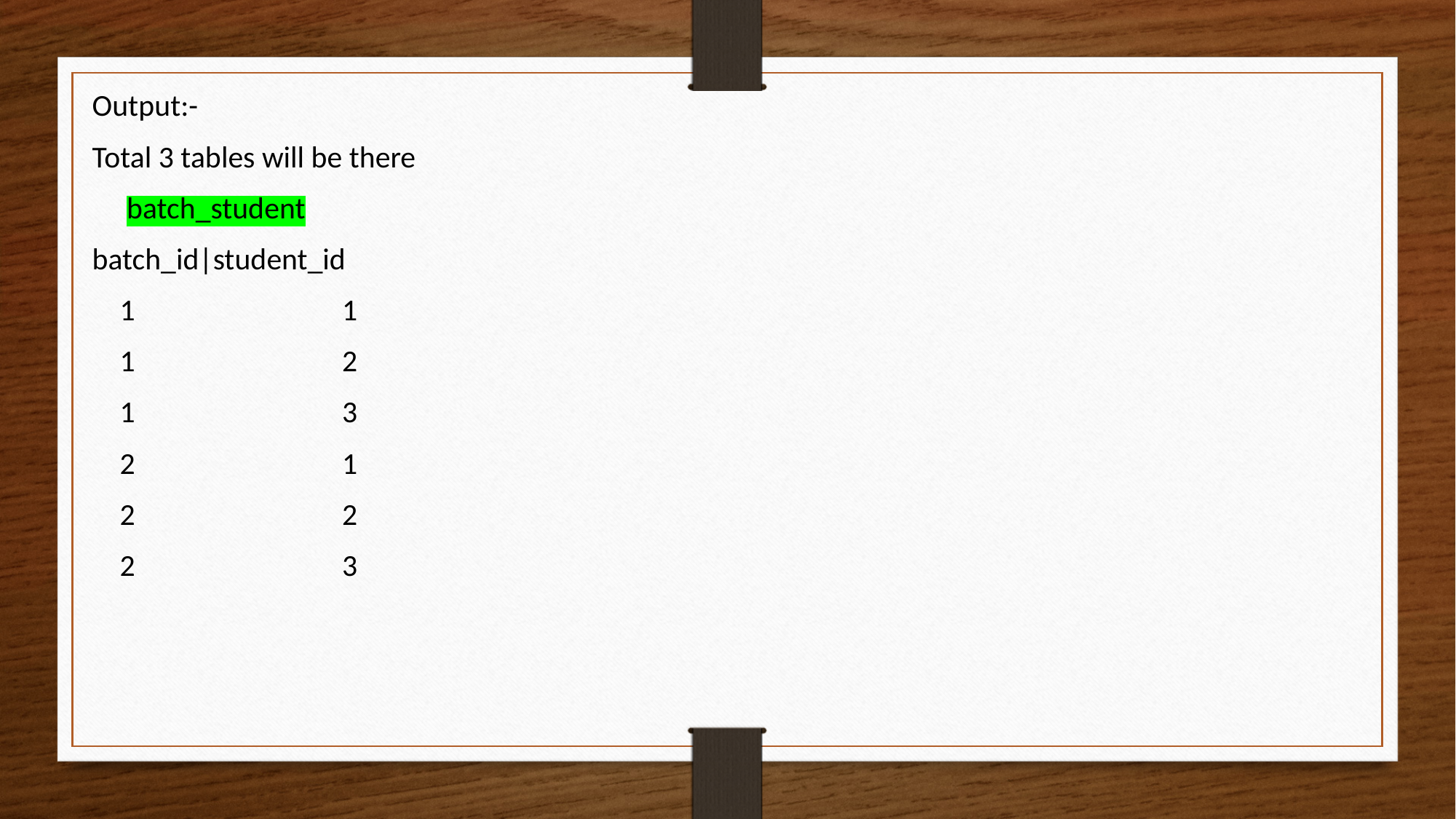

Output:-
Total 3 tables will be there
     batch_student
batch_id|student_id
    1                              1
    1                              2
    1                              3
    2                              1
    2                              2
    2                              3